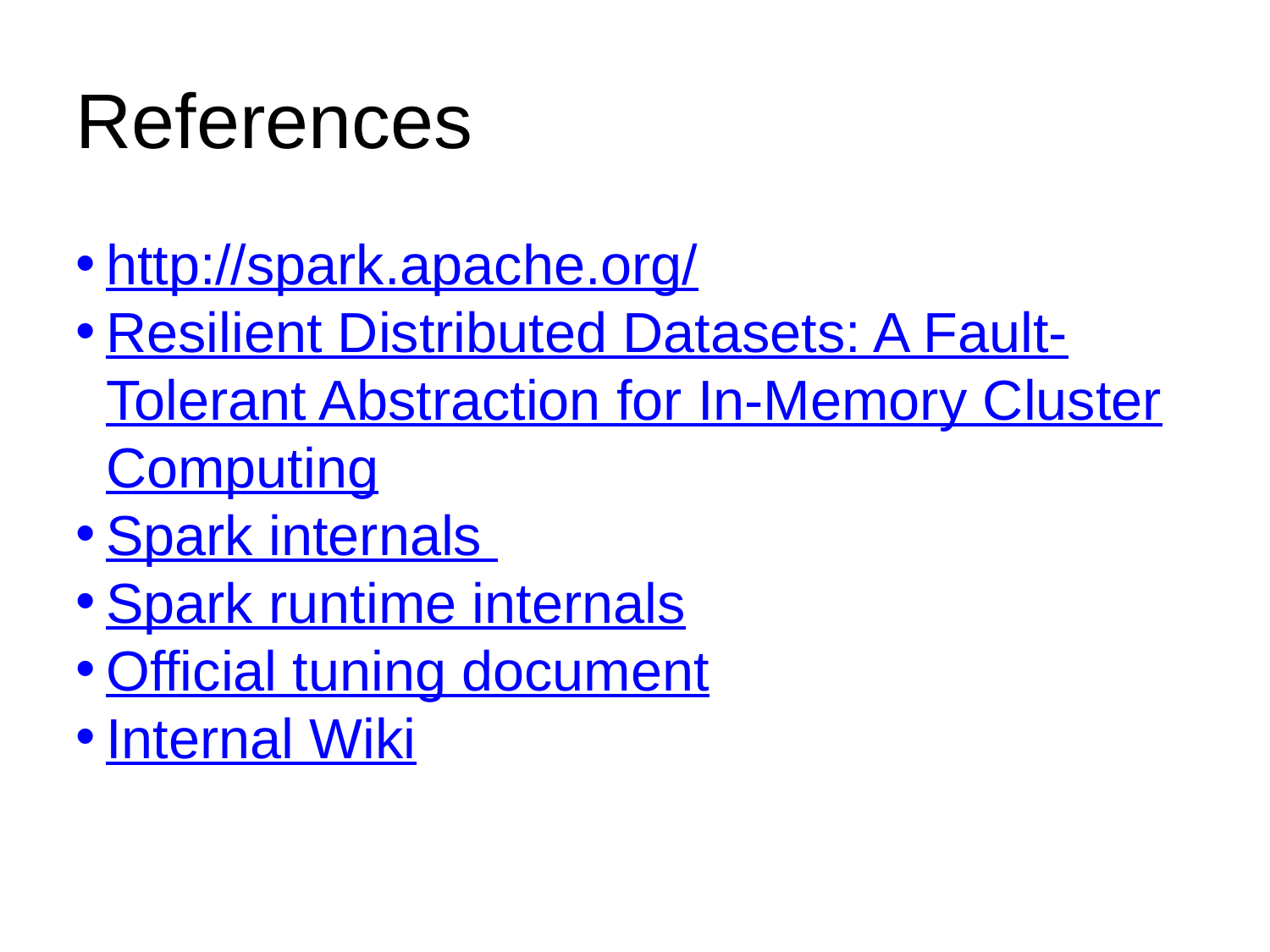

References
http://spark.apache.org/
Resilient Distributed Datasets: A Fault-Tolerant Abstraction for In-Memory Cluster Computing
Spark internals
Spark runtime internals
Official tuning document
Internal Wiki